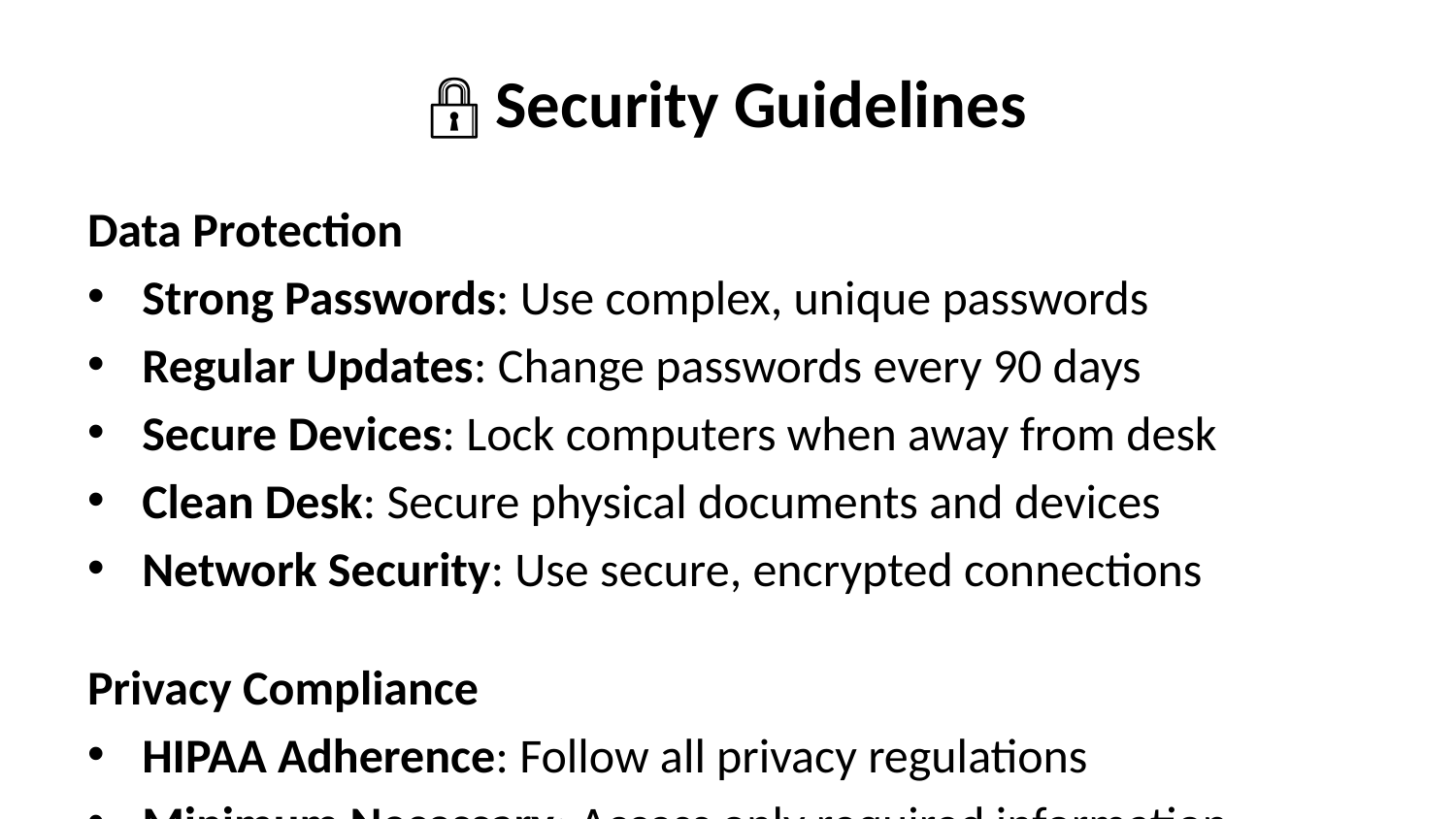

# 🔒 Security Guidelines
Data Protection
Strong Passwords: Use complex, unique passwords
Regular Updates: Change passwords every 90 days
Secure Devices: Lock computers when away from desk
Clean Desk: Secure physical documents and devices
Network Security: Use secure, encrypted connections
Privacy Compliance
HIPAA Adherence: Follow all privacy regulations
Minimum Necessary: Access only required information
Authorized Disclosure: Obtain proper consent for sharing
Incident Reporting: Report security breaches immediately
Training Updates: Stay current with compliance requirements